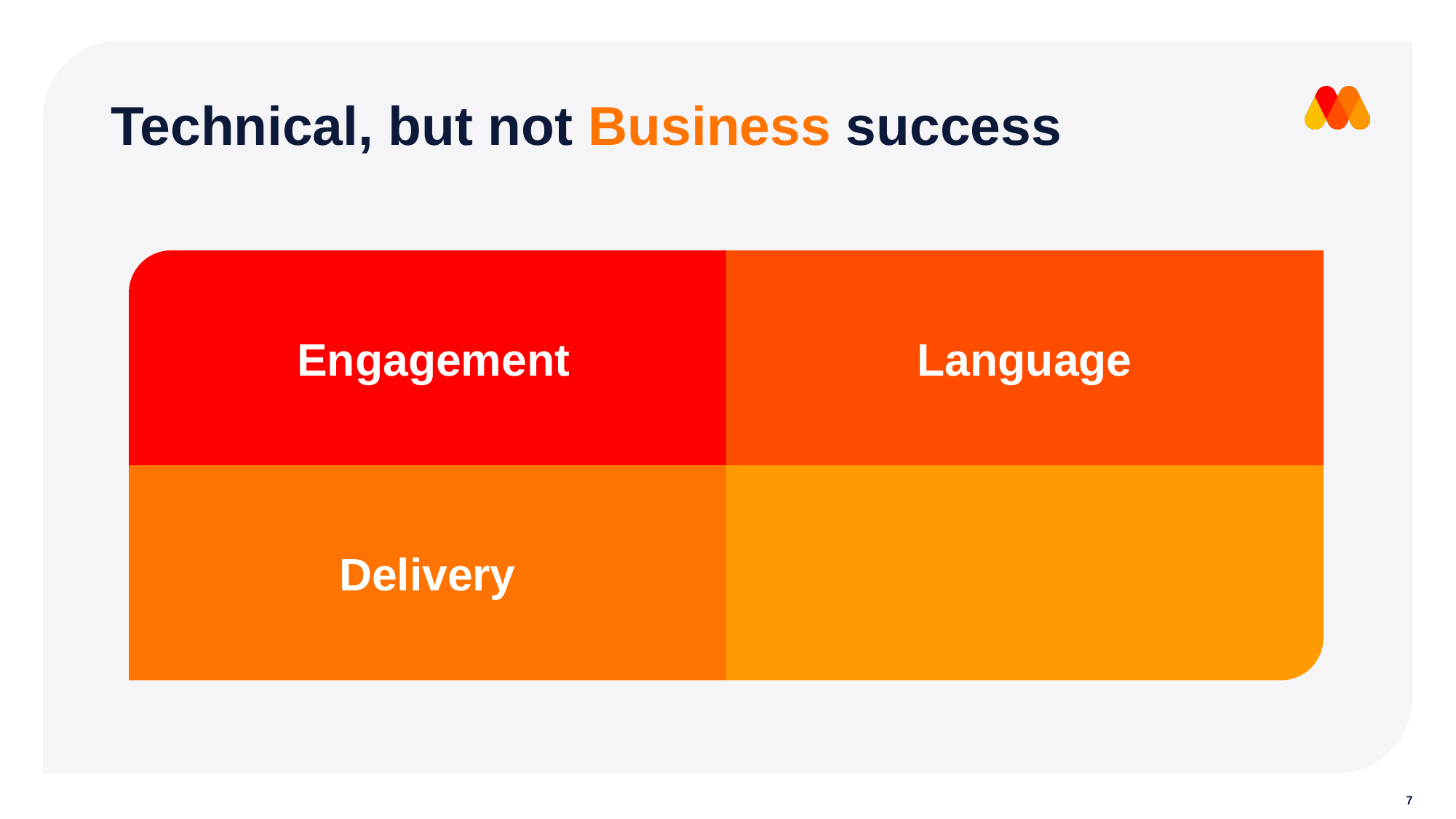

# Technical, but not Business success
Engagement
Language
Delivery

Change
7